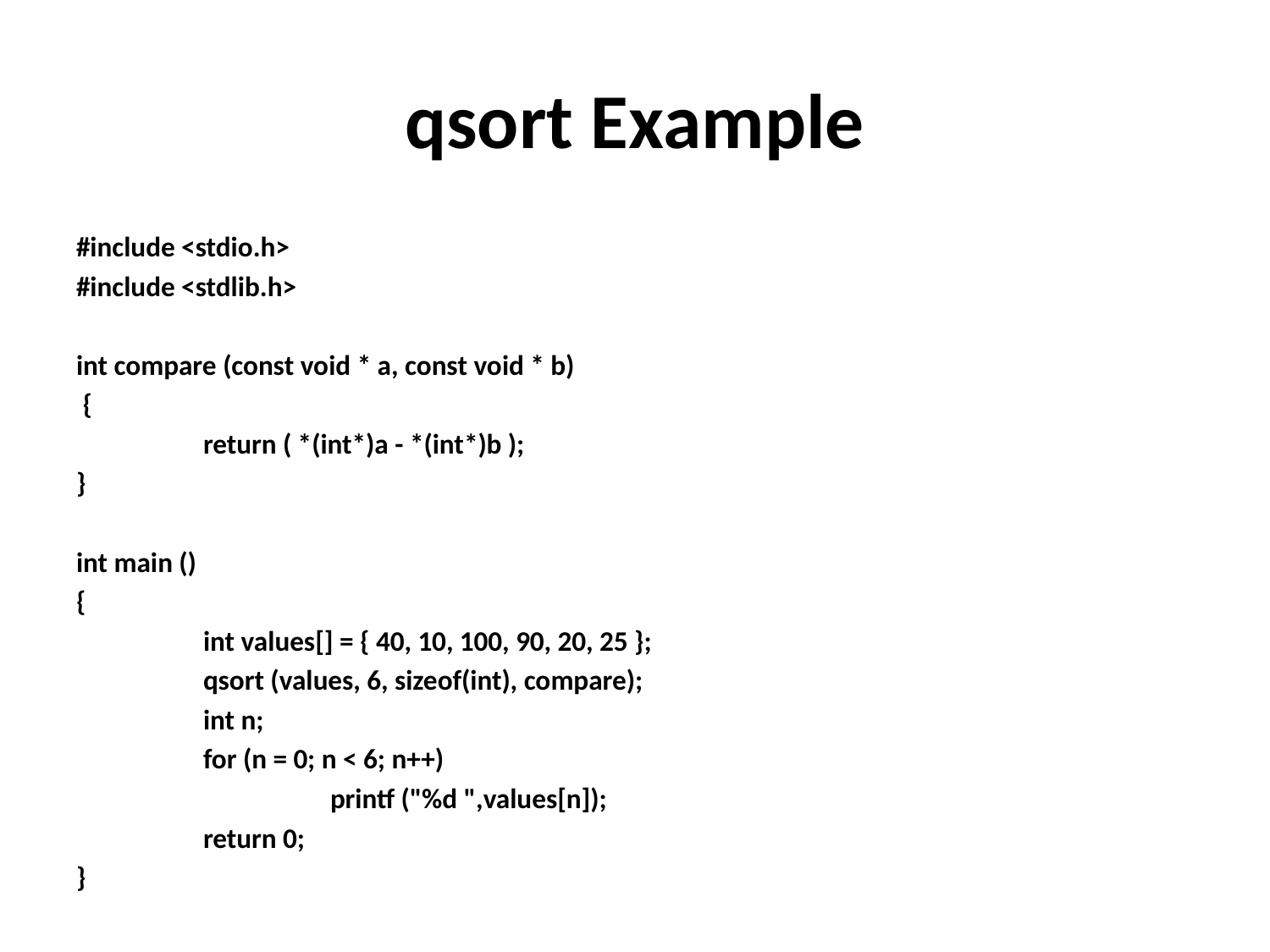

# qsort Example
#include <stdio.h>
#include <stdlib.h>

int compare (const void * a, const void * b)
 {
	return ( *(int*)a - *(int*)b );
}

int main ()
{
	int values[] = { 40, 10, 100, 90, 20, 25 };
	qsort (values, 6, sizeof(int), compare);
	int n;
	for (n = 0; n < 6; n++)
		printf ("%d ",values[n]);
	return 0;
}